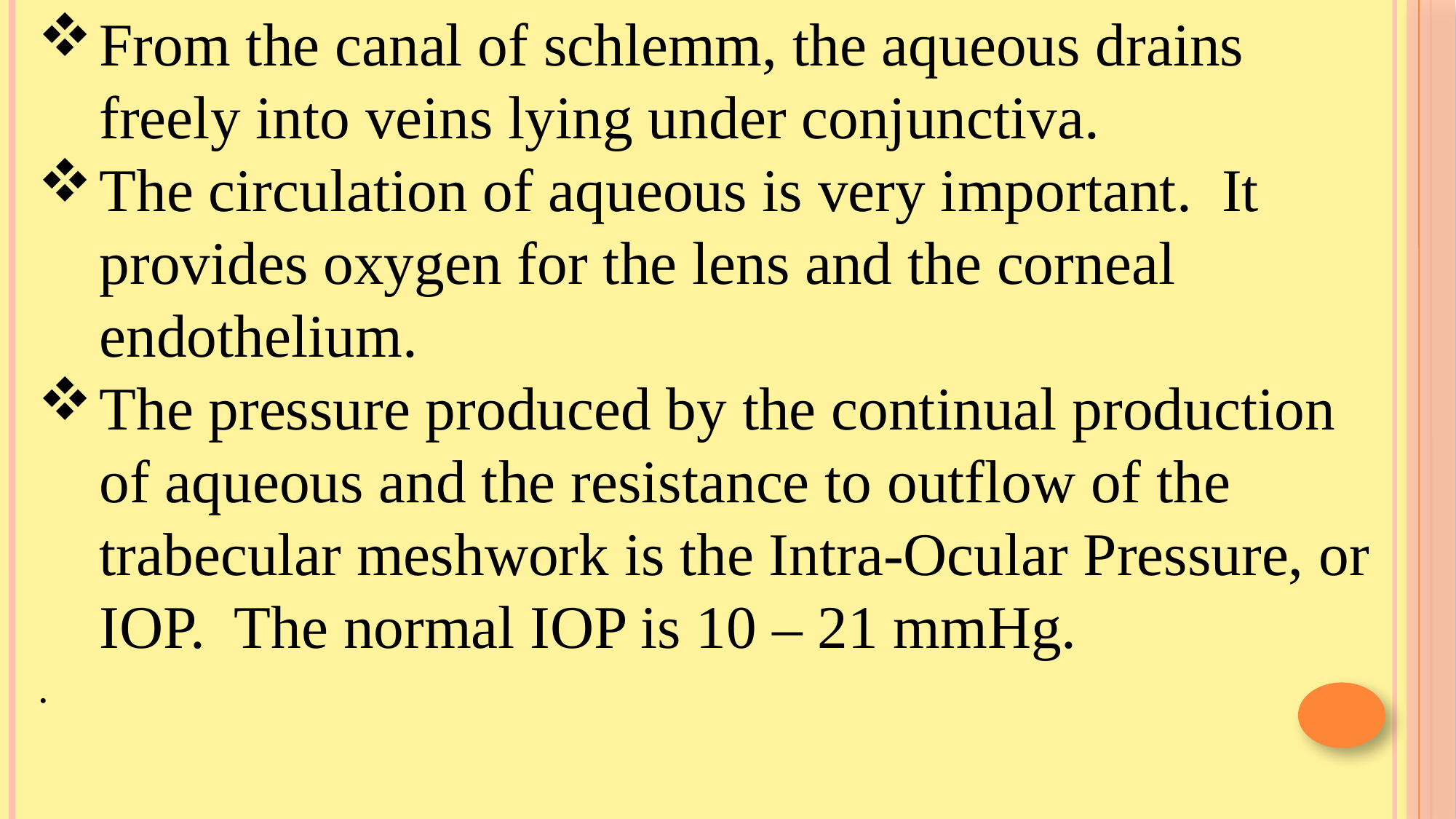

From the canal of schlemm, the aqueous drains freely into veins lying under conjunctiva.
The circulation of aqueous is very important.  It provides oxygen for the lens and the corneal endothelium.
The pressure produced by the continual production of aqueous and the resistance to outflow of the trabecular meshwork is the Intra-Ocular Pressure, or IOP.  The normal IOP is 10 – 21 mmHg.
.